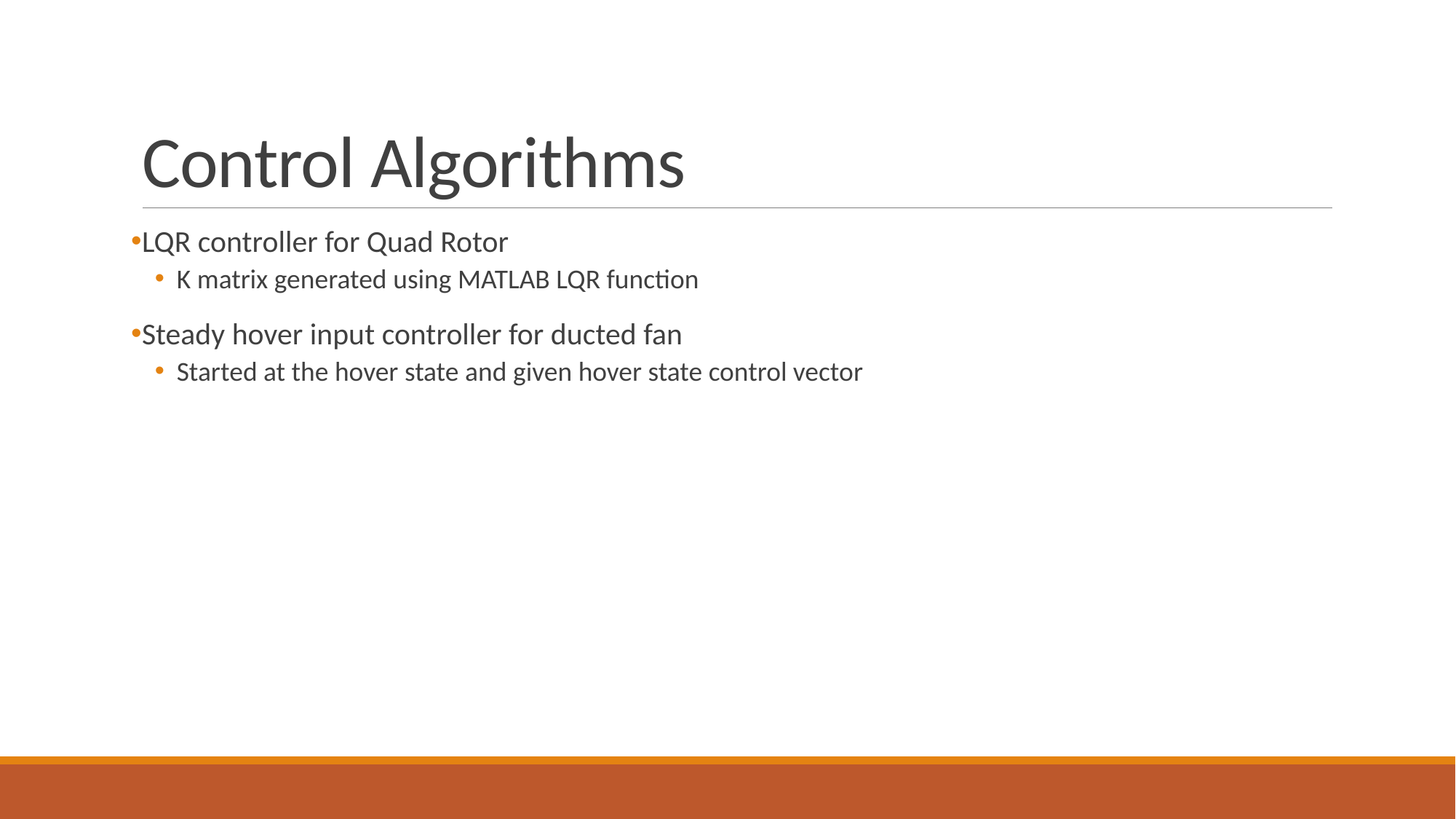

# Control Algorithms
LQR controller for Quad Rotor
K matrix generated using MATLAB LQR function
Steady hover input controller for ducted fan
Started at the hover state and given hover state control vector